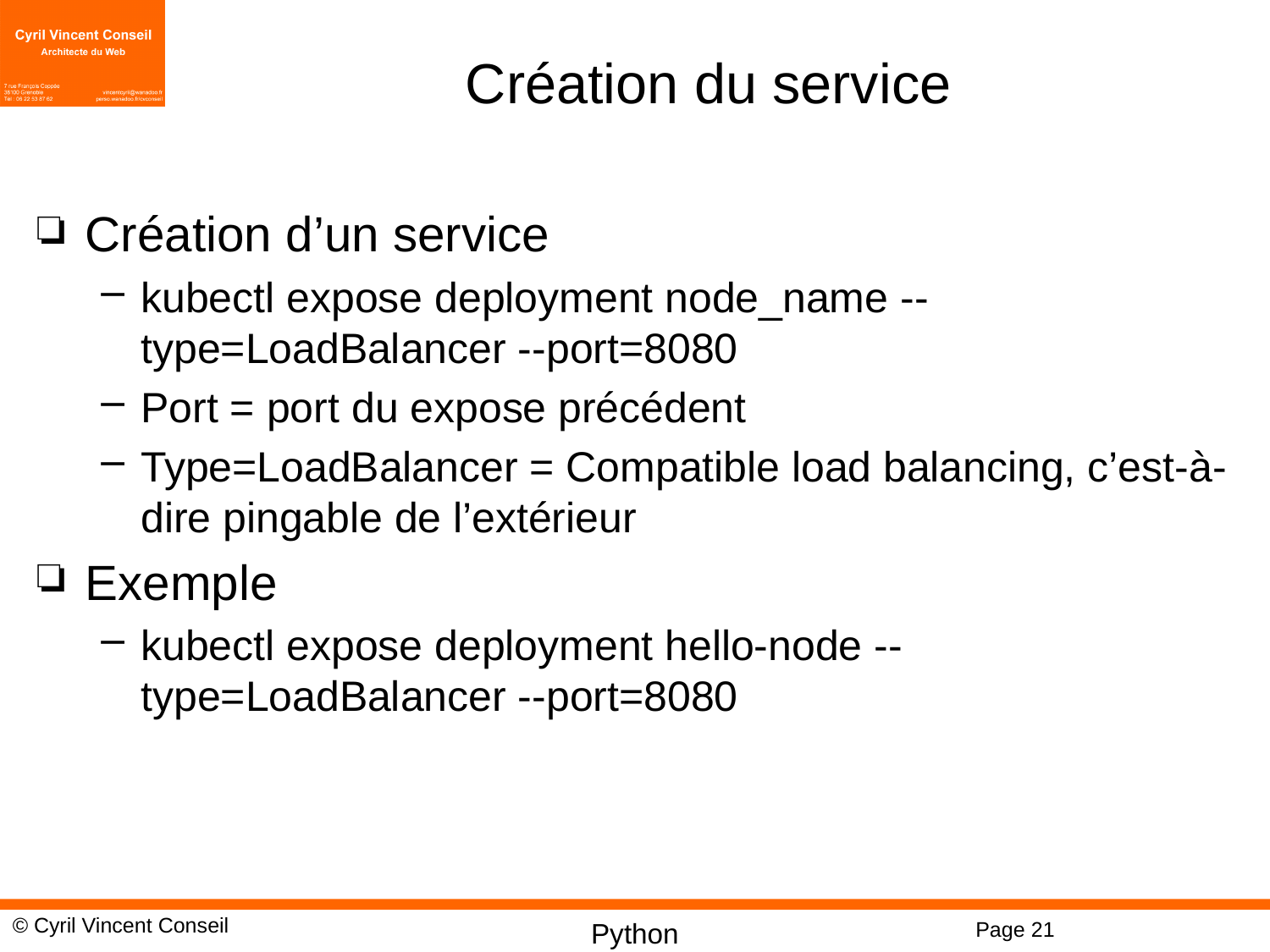

# Création du service
Création d’un service
kubectl expose deployment node_name --type=LoadBalancer --port=8080
Port = port du expose précédent
Type=LoadBalancer = Compatible load balancing, c’est-à-dire pingable de l’extérieur
Exemple
kubectl expose deployment hello-node --type=LoadBalancer --port=8080